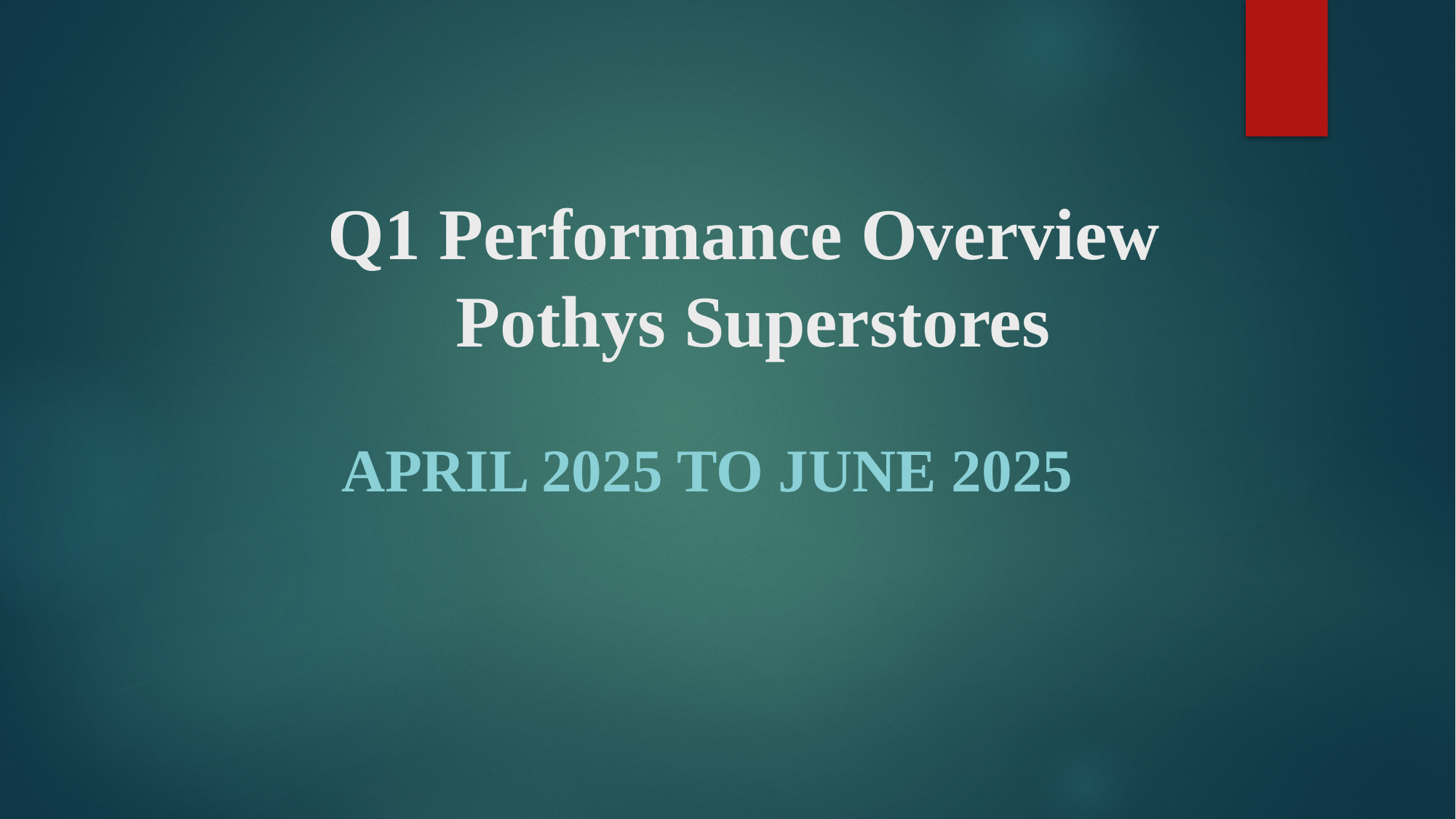

# Q1 Performance Overview Pothys Superstores
       April 2025 to June 2025